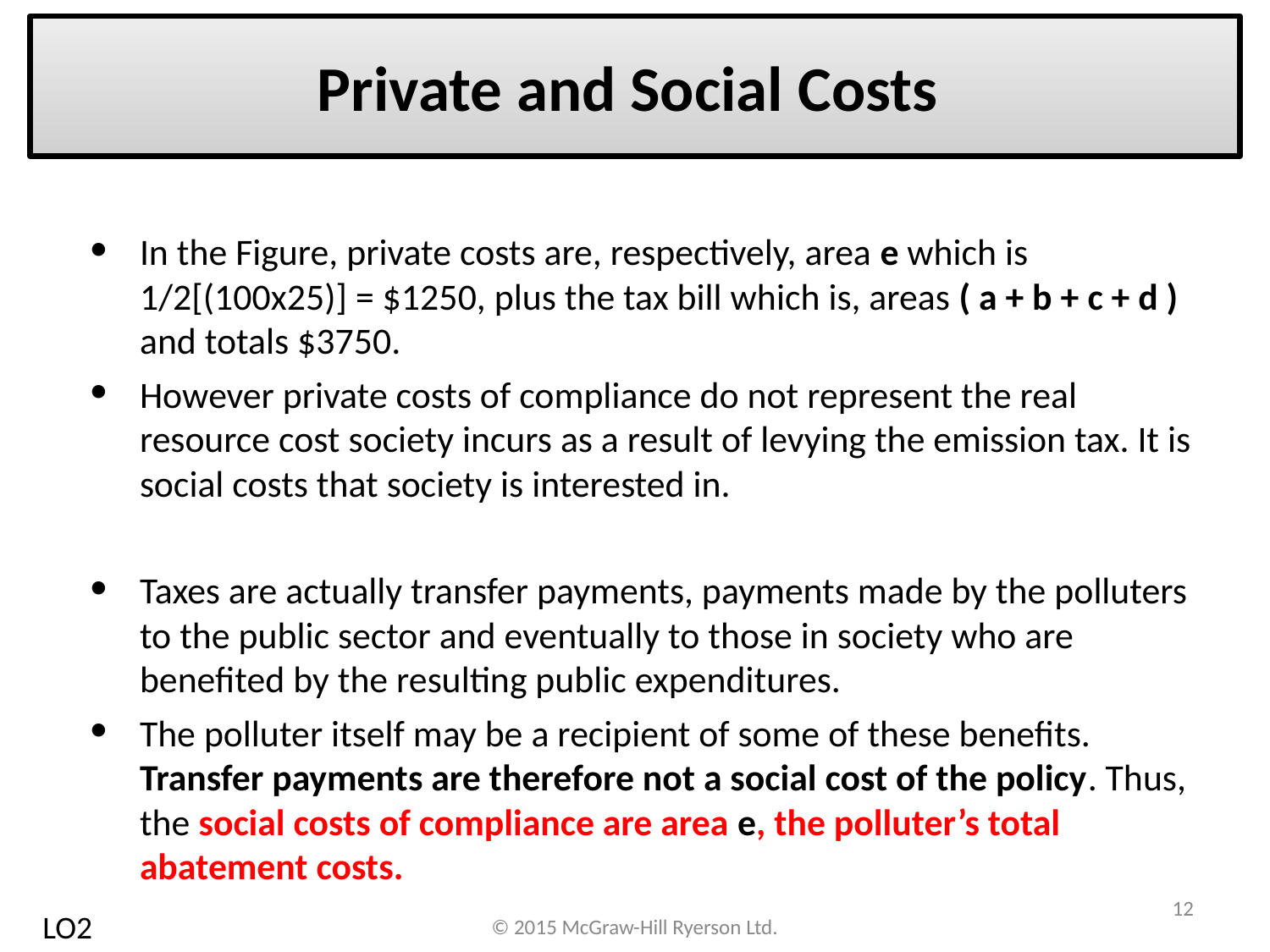

# Private and Social Costs
In the Figure, private costs are, respectively, area e which is 1/2[(100x25)] = $1250, plus the tax bill which is, areas ( a + b + c + d ) and totals $3750.
However private costs of compliance do not represent the real resource cost society incurs as a result of levying the emission tax. It is social costs that society is interested in.

Taxes are actually transfer payments, payments made by the polluters to the public sector and eventually to those in society who are benefited by the resulting public expenditures.
The polluter itself may be a recipient of some of these benefits. Transfer payments are therefore not a social cost of the policy. Thus, the social costs of compliance are area e, the polluter’s total abatement costs.

12
LO2
© 2015 McGraw-Hill Ryerson Ltd.